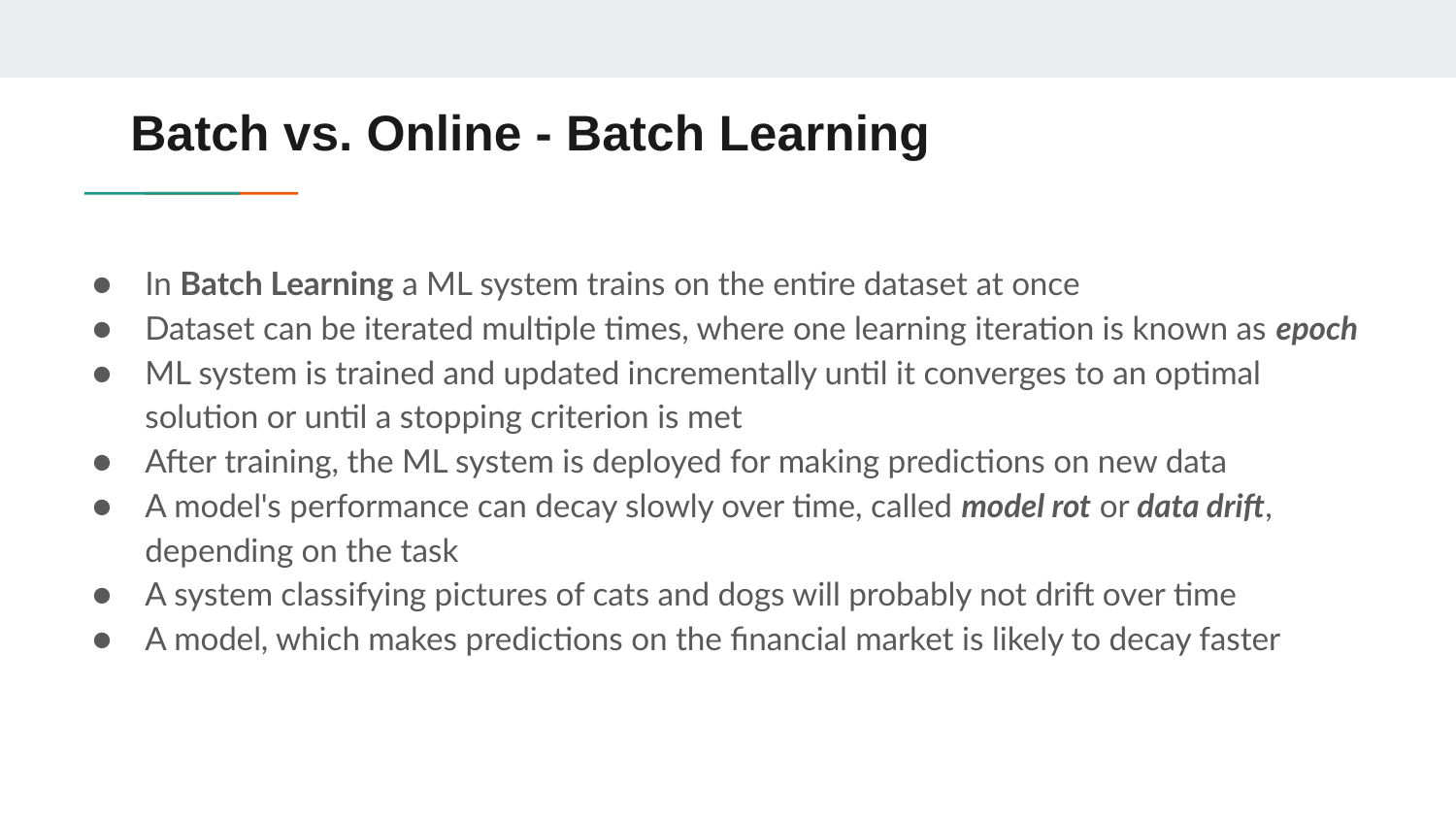

# Batch vs. Online - Batch Learning
In Batch Learning a ML system trains on the entire dataset at once
Dataset can be iterated multiple times, where one learning iteration is known as epoch
ML system is trained and updated incrementally until it converges to an optimal solution or until a stopping criterion is met
After training, the ML system is deployed for making predictions on new data
A model's performance can decay slowly over time, called model rot or data drift, depending on the task
A system classifying pictures of cats and dogs will probably not drift over time
A model, which makes predictions on the financial market is likely to decay faster